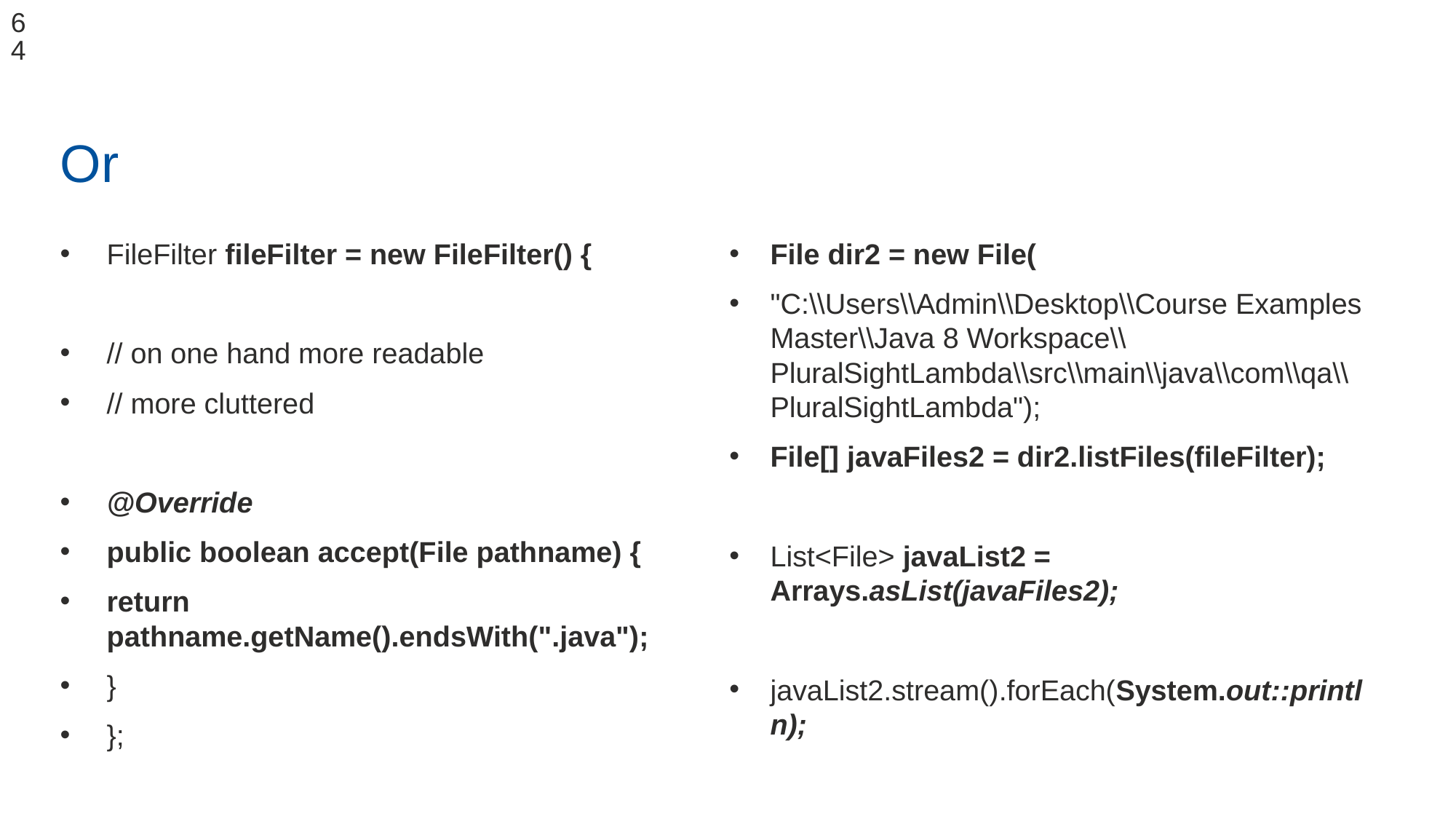

64
Or
FileFilter fileFilter = new FileFilter() {

// on one hand more readable
// more cluttered

@Override
public boolean accept(File pathname) {
return pathname.getName().endsWith(".java");
}
};
File dir2 = new File(
"C:\\Users\\Admin\\Desktop\\Course Examples Master\\Java 8 Workspace\\PluralSightLambda\\src\\main\\java\\com\\qa\\PluralSightLambda");
File[] javaFiles2 = dir2.listFiles(fileFilter);

List<File> javaList2 = Arrays.asList(javaFiles2);

javaList2.stream().forEach(System.out::println);